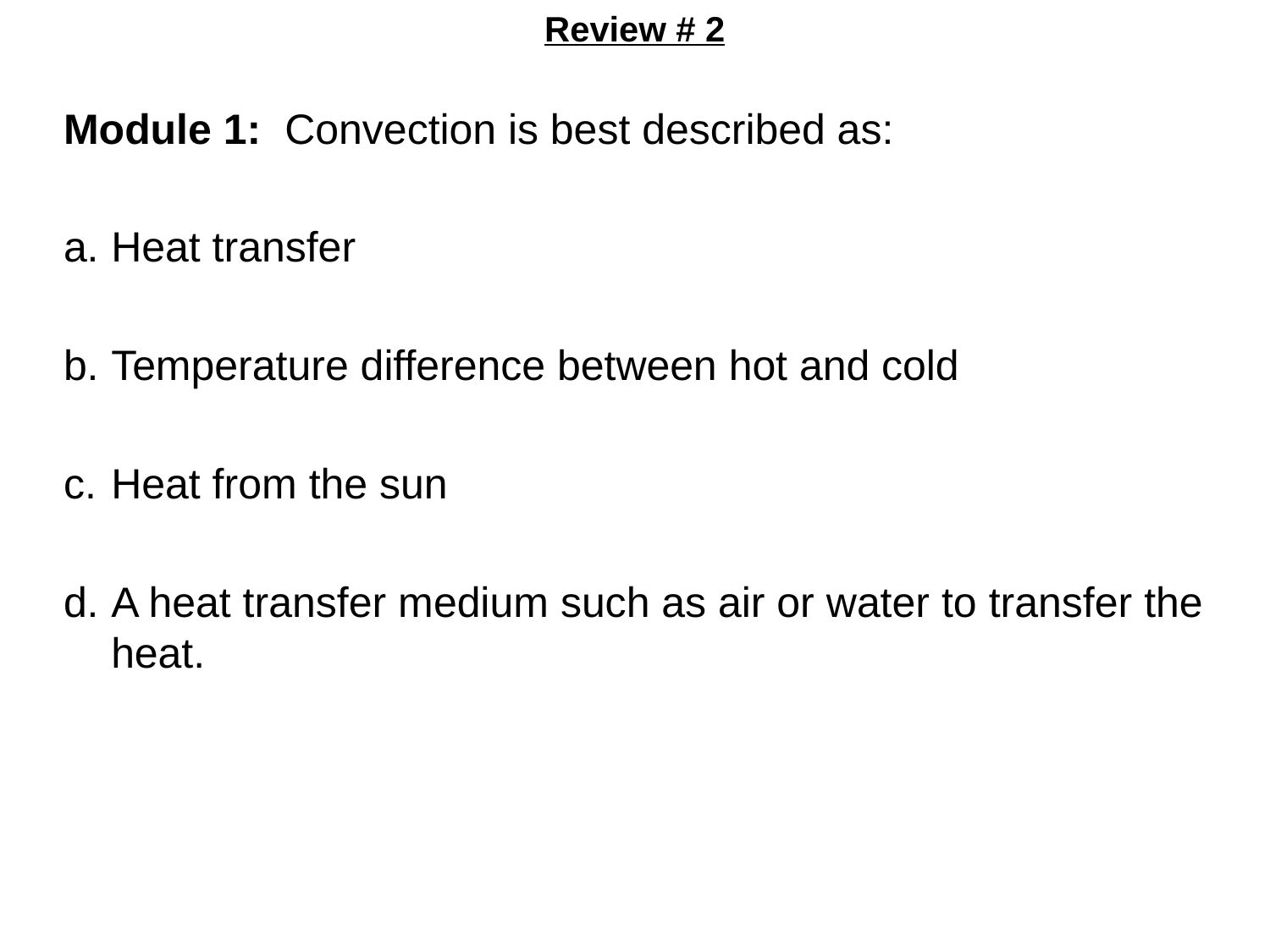

Review # 2
Module 1:  Convection is best described as:

Heat transfer

Temperature difference between hot and cold

Heat from the sun

A heat transfer medium such as air or water to transfer the heat.